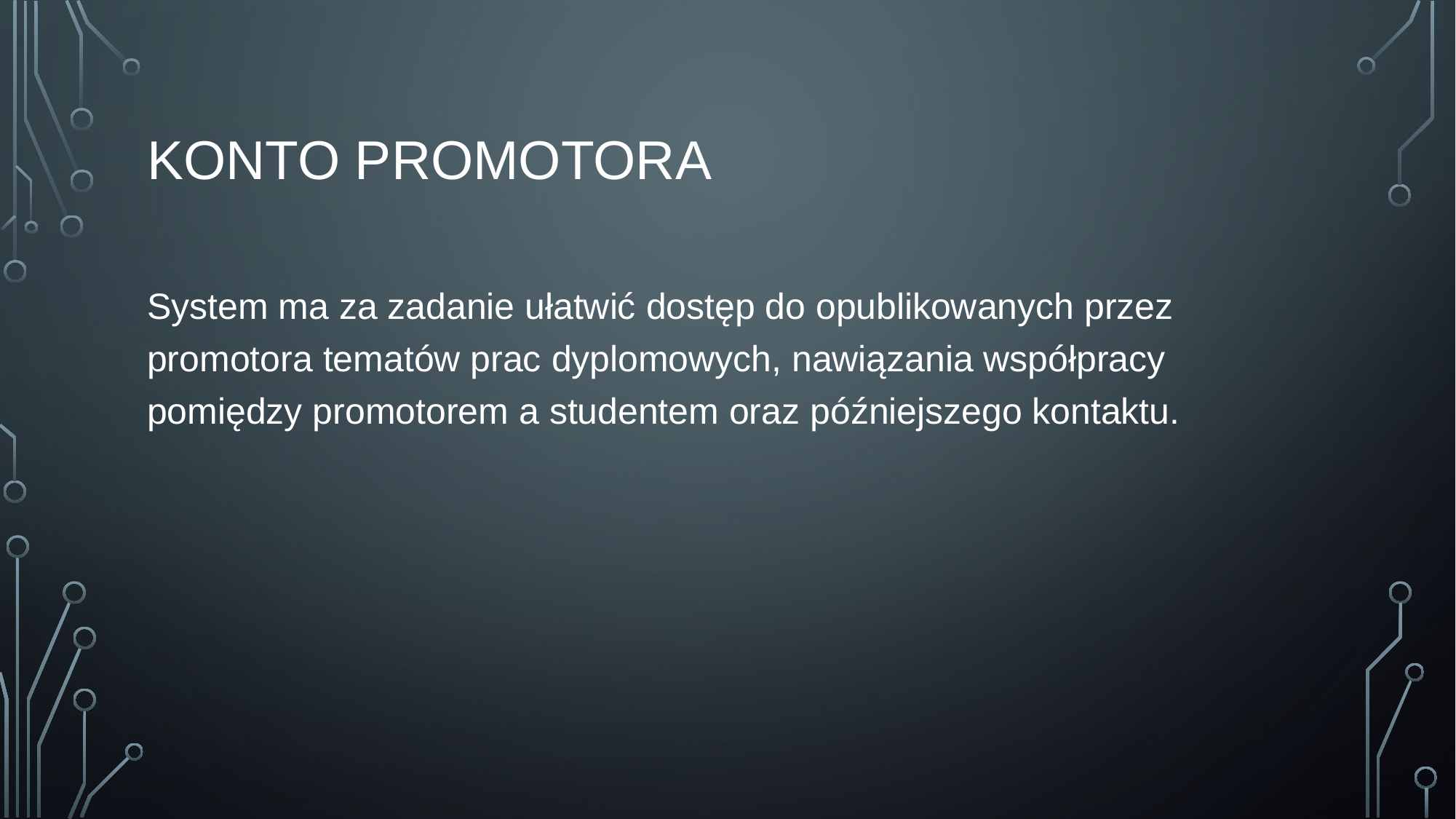

# Konto promotora
System ma za zadanie ułatwić dostęp do opublikowanych przez promotora tematów prac dyplomowych, nawiązania współpracy pomiędzy promotorem a studentem oraz późniejszego kontaktu.